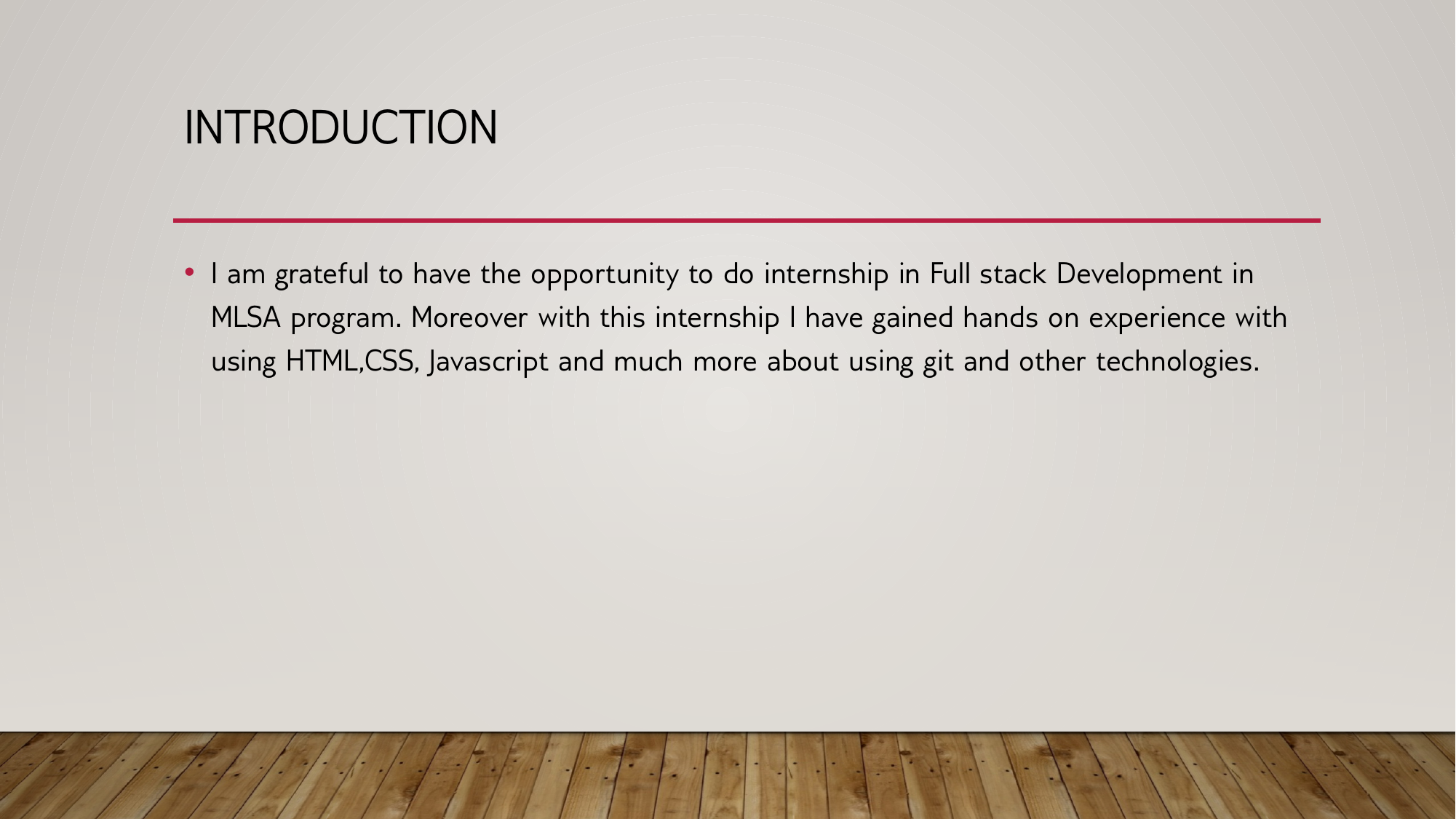

# INTRODUCTION
I am grateful to have the opportunity to do internship in Full stack Development in MLSA program. Moreover with this internship I have gained hands on experience with using HTML,CSS, Javascript and much more about using git and other technologies.